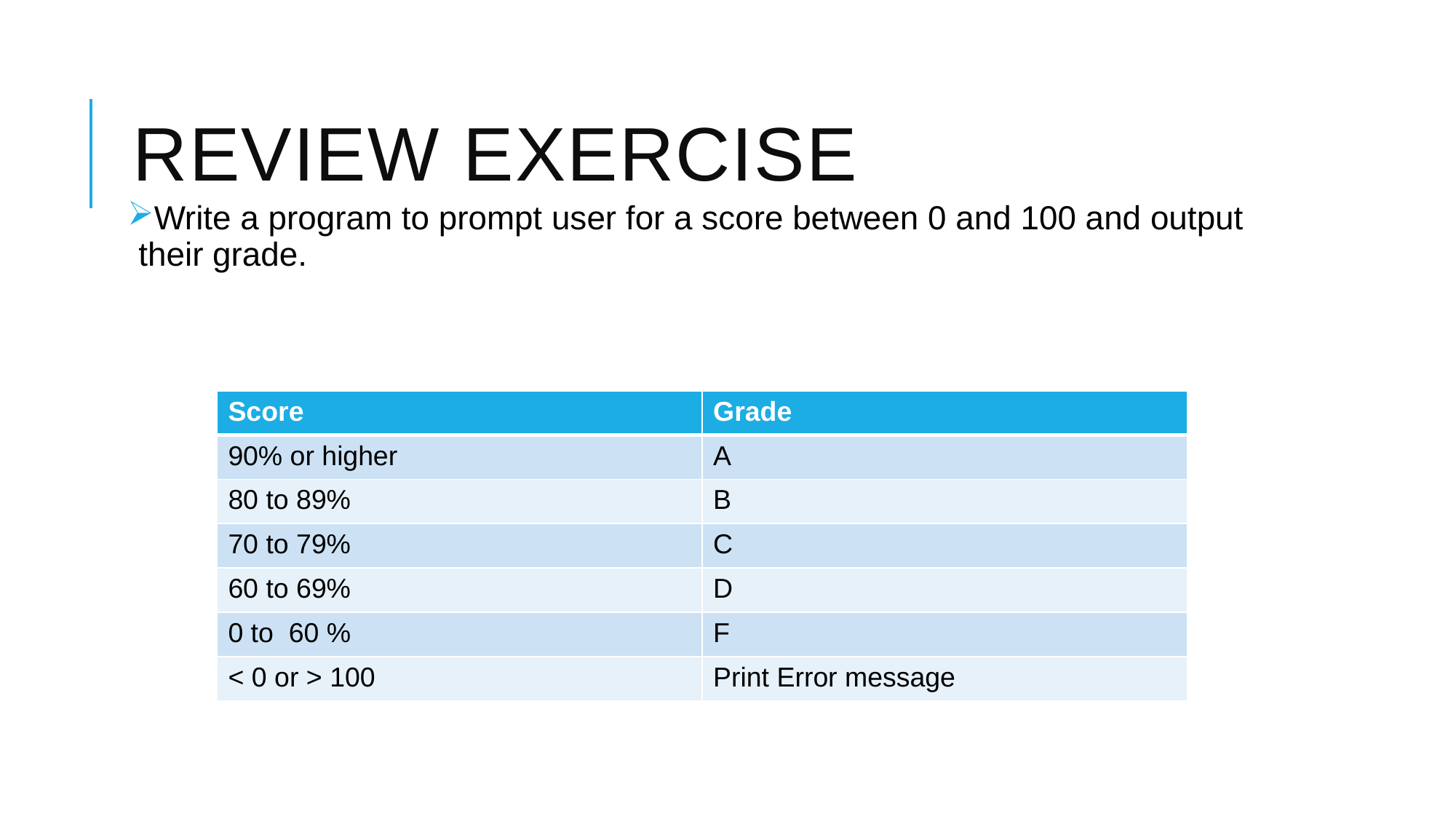

# Review exercise
Write a program to prompt user for a score between 0 and 100 and output their grade.

| Score | Grade |
| --- | --- |
| 90% or higher | A |
| 80 to 89% | B |
| 70 to 79% | C |
| 60 to 69% | D |
| 0 to 60 % | F |
| < 0 or > 100 | Print Error message |